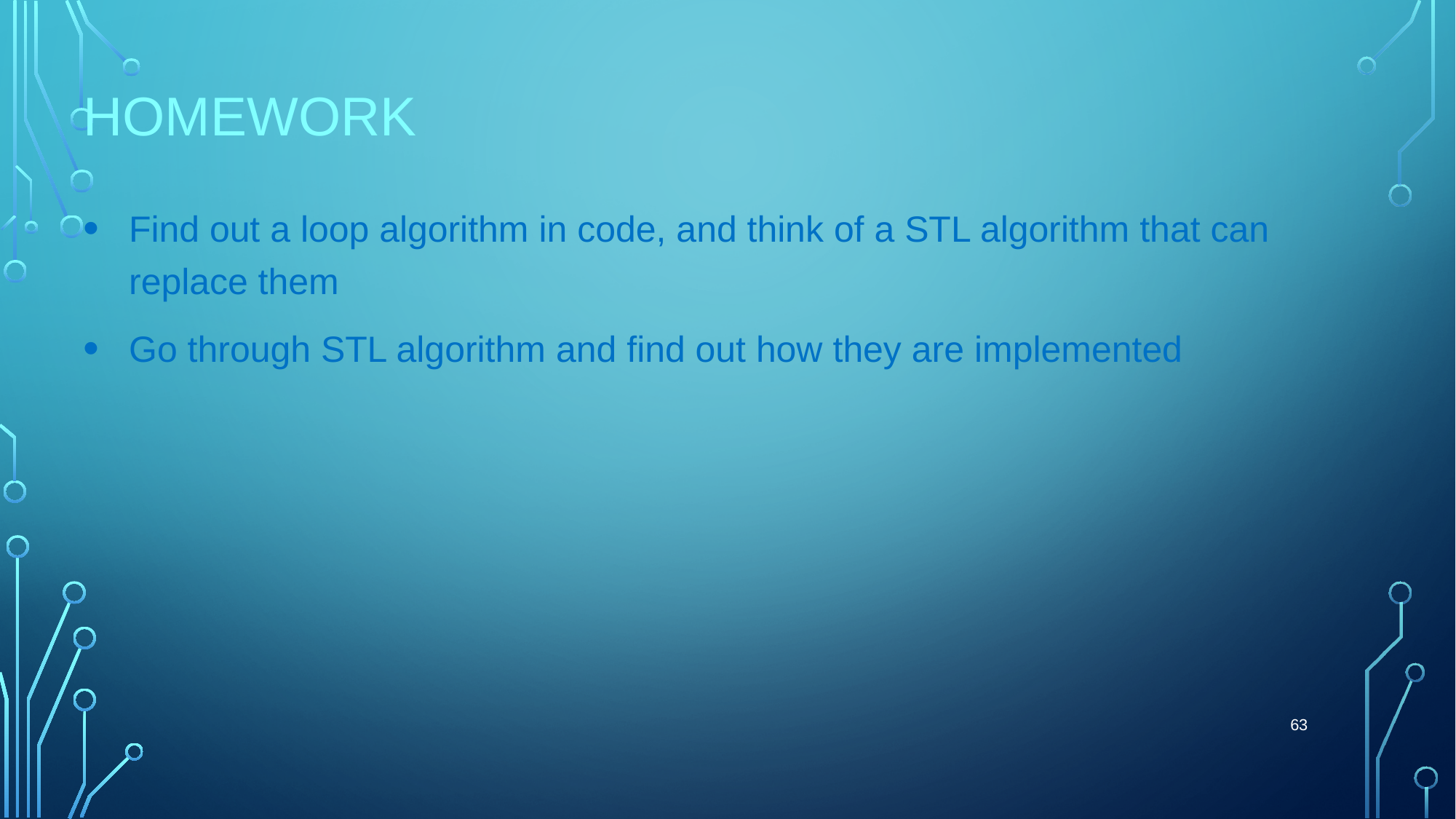

# HOMEWORK
Find out a loop algorithm in code, and think of a STL algorithm that can replace them
Go through STL algorithm and find out how they are implemented
63